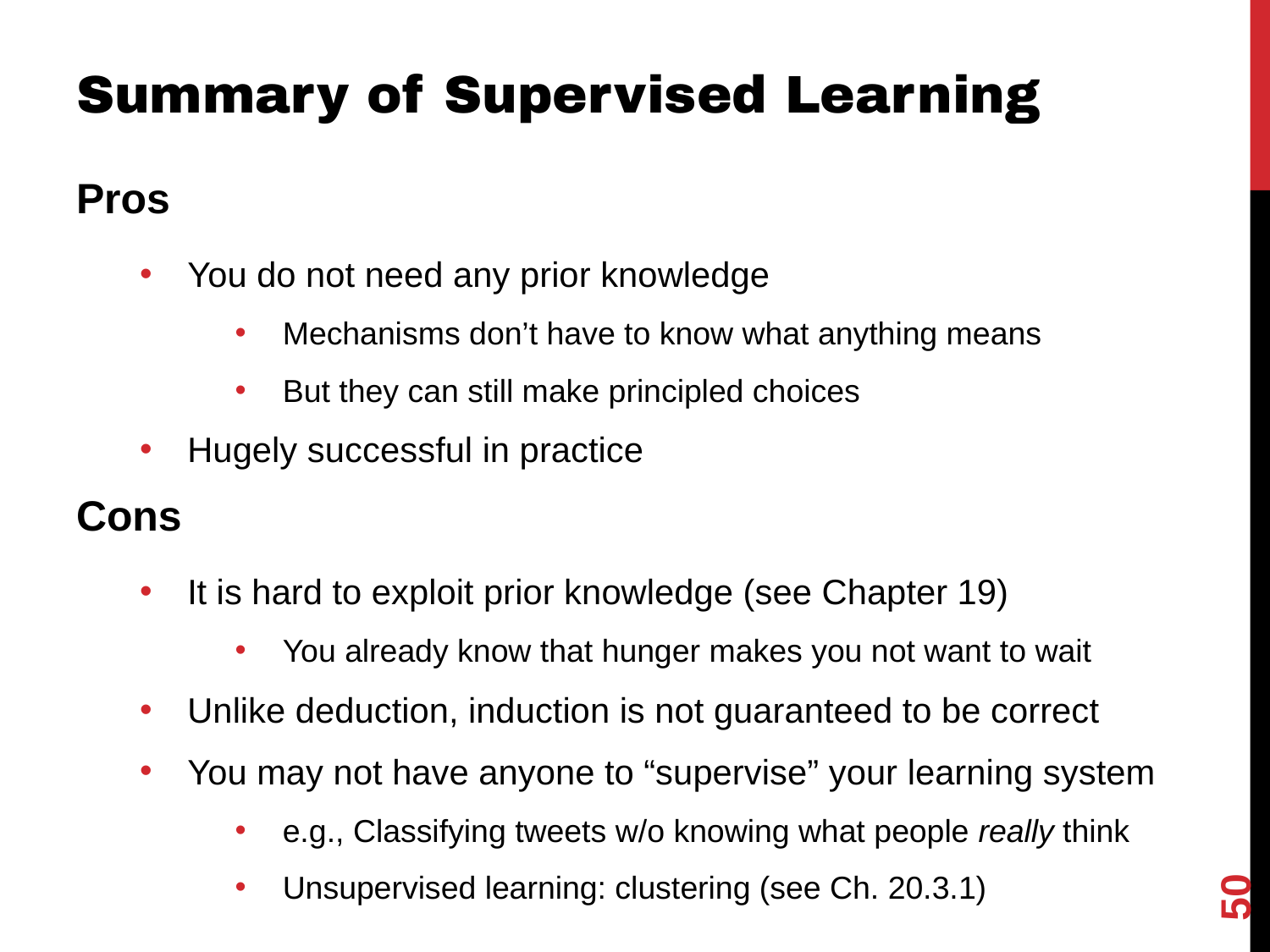

# Summary of Supervised Learning
Pros
You do not need any prior knowledge
Mechanisms don’t have to know what anything means
But they can still make principled choices
Hugely successful in practice
Cons
It is hard to exploit prior knowledge (see Chapter 19)
You already know that hunger makes you not want to wait
Unlike deduction, induction is not guaranteed to be correct
You may not have anyone to “supervise” your learning system
e.g., Classifying tweets w/o knowing what people really think
Unsupervised learning: clustering (see Ch. 20.3.1)
50